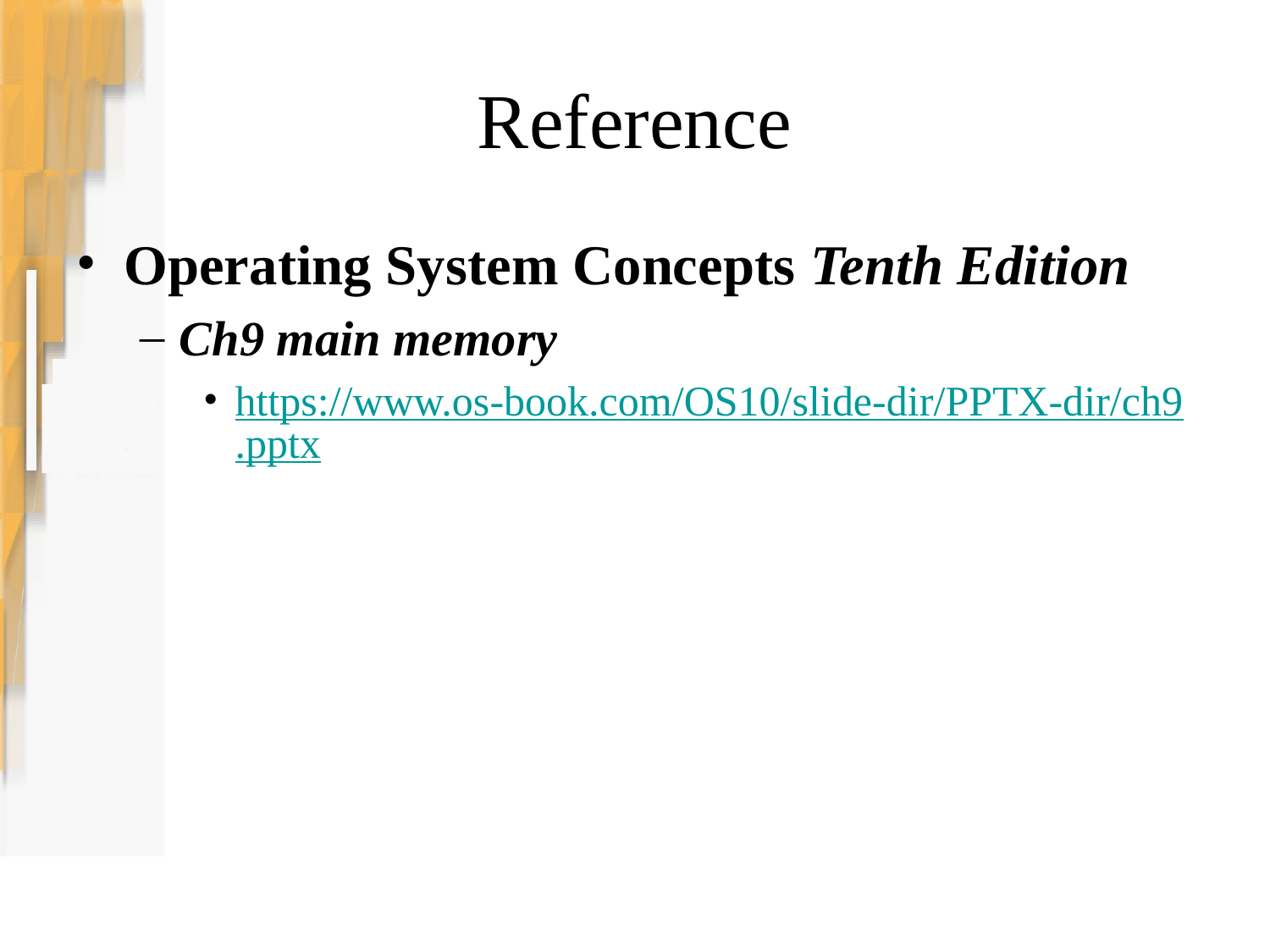

# Reference
Operating System Concepts Tenth Edition
Ch9 main memory
https://www.os-book.com/OS10/slide-dir/PPTX-dir/ch9.pptx